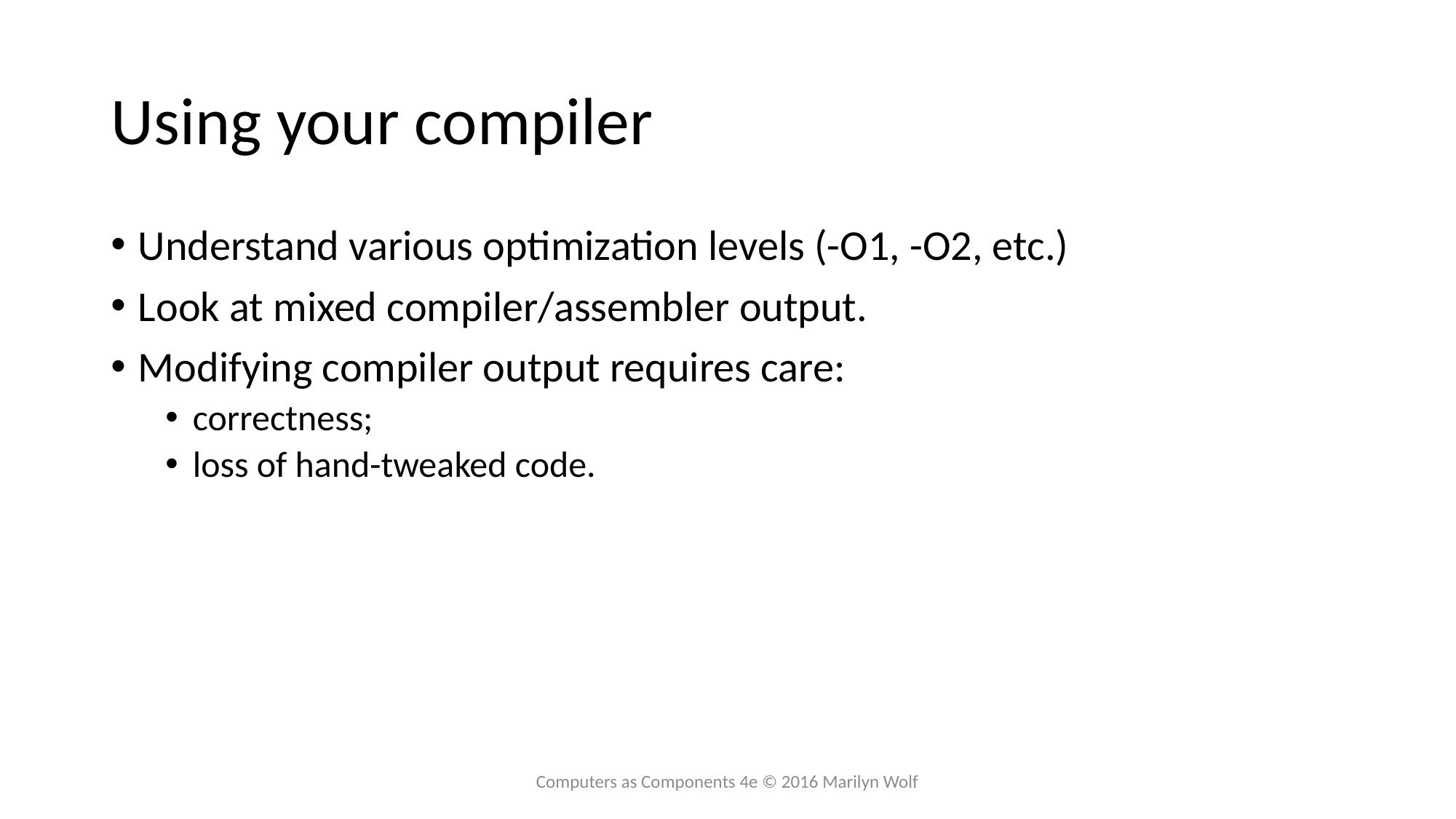

# Using your compiler
Understand various optimization levels (-O1, -O2, etc.)
Look at mixed compiler/assembler output.
Modifying compiler output requires care:
correctness;
loss of hand-tweaked code.
Computers as Components 4e © 2016 Marilyn Wolf